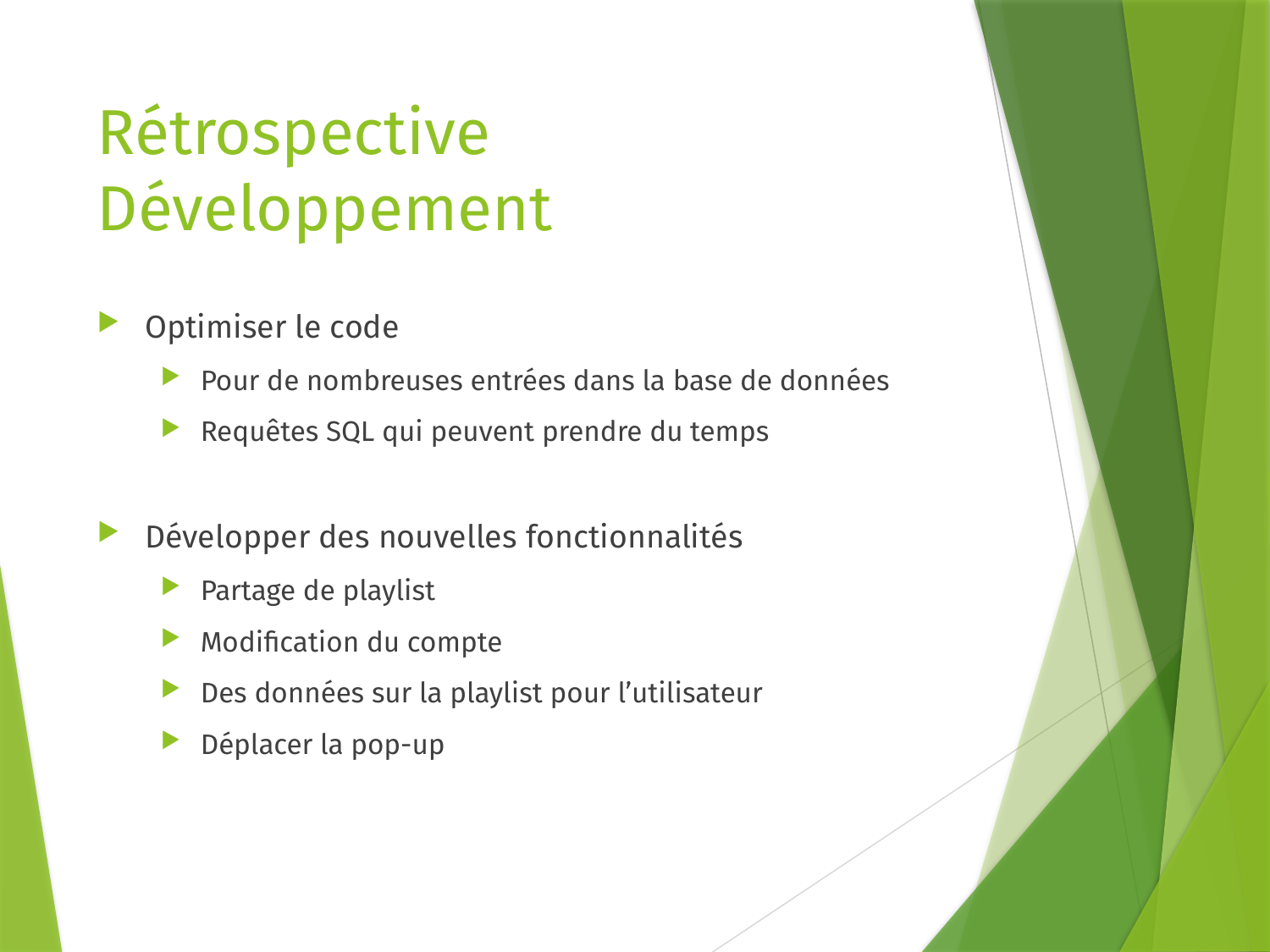

# Rétrospective Développement
Optimiser le code
Pour de nombreuses entrées dans la base de données
Requêtes SQL qui peuvent prendre du temps

Développer des nouvelles fonctionnalités
Partage de playlist
Modification du compte
Des données sur la playlist pour l’utilisateur
Déplacer la pop-up